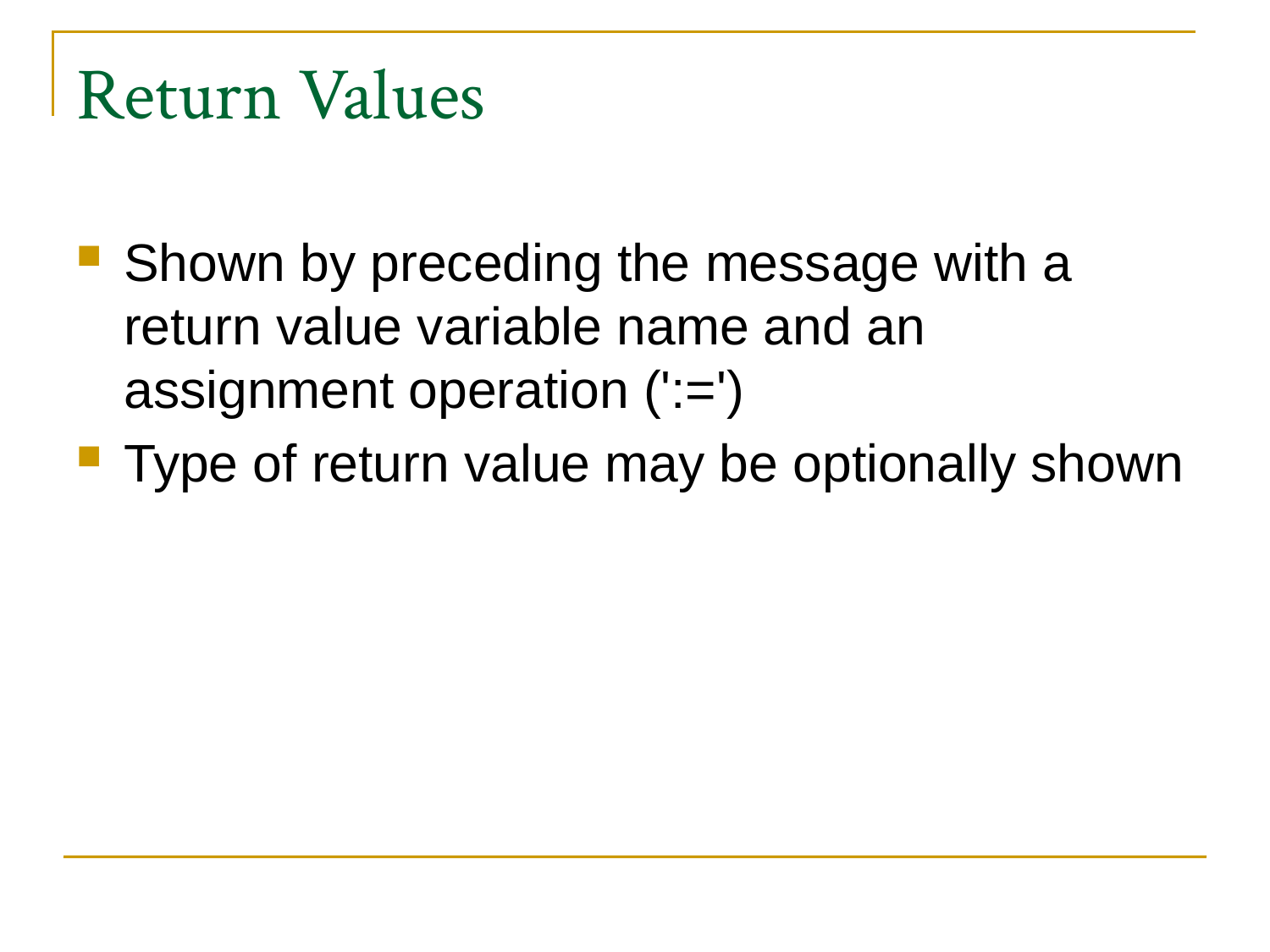

# Return Values
Shown by preceding the message with a return value variable name and an assignment operation (':=')
Type of return value may be optionally shown